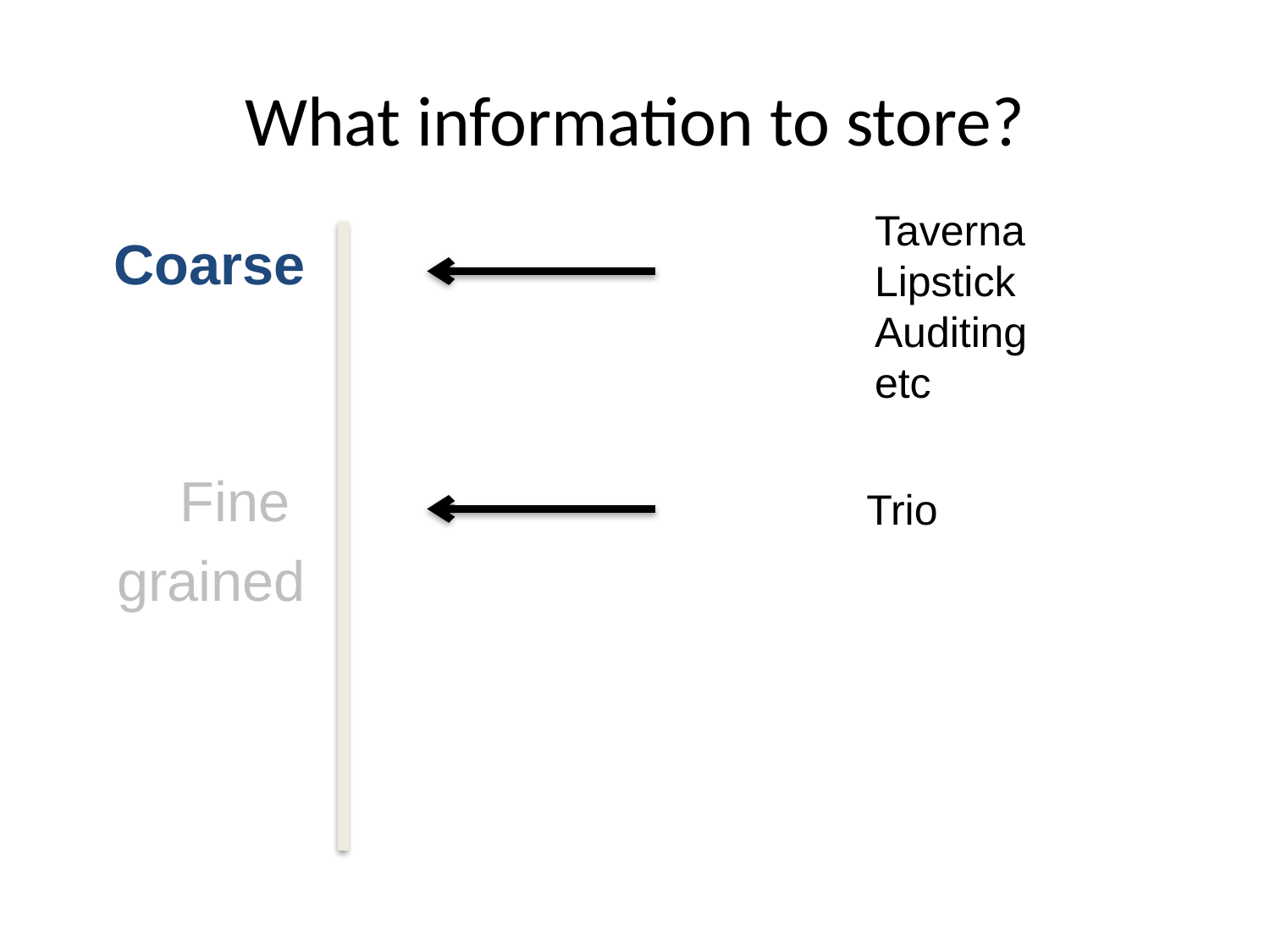

# What information to store?
Taverna
Lipstick
Auditing
etc
Coarse

Fine
grained
Trio